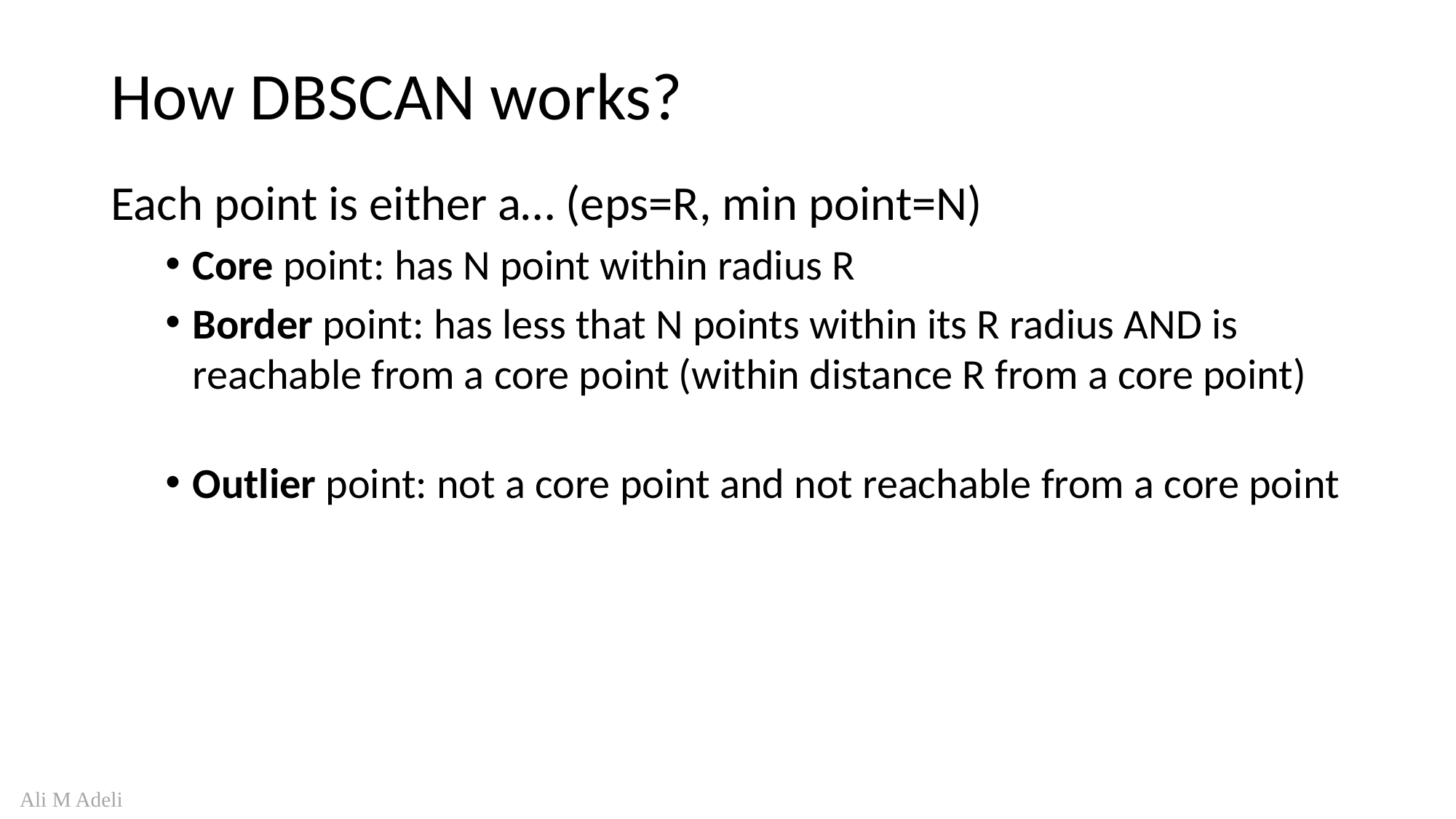

# How DBSCAN works?
Each point is either a… (eps=R, min point=N)
Core point: has N point within radius R
Border point: has less that N points within its R radius AND is reachable from a core point (within distance R from a core point)
Outlier point: not a core point and not reachable from a core point